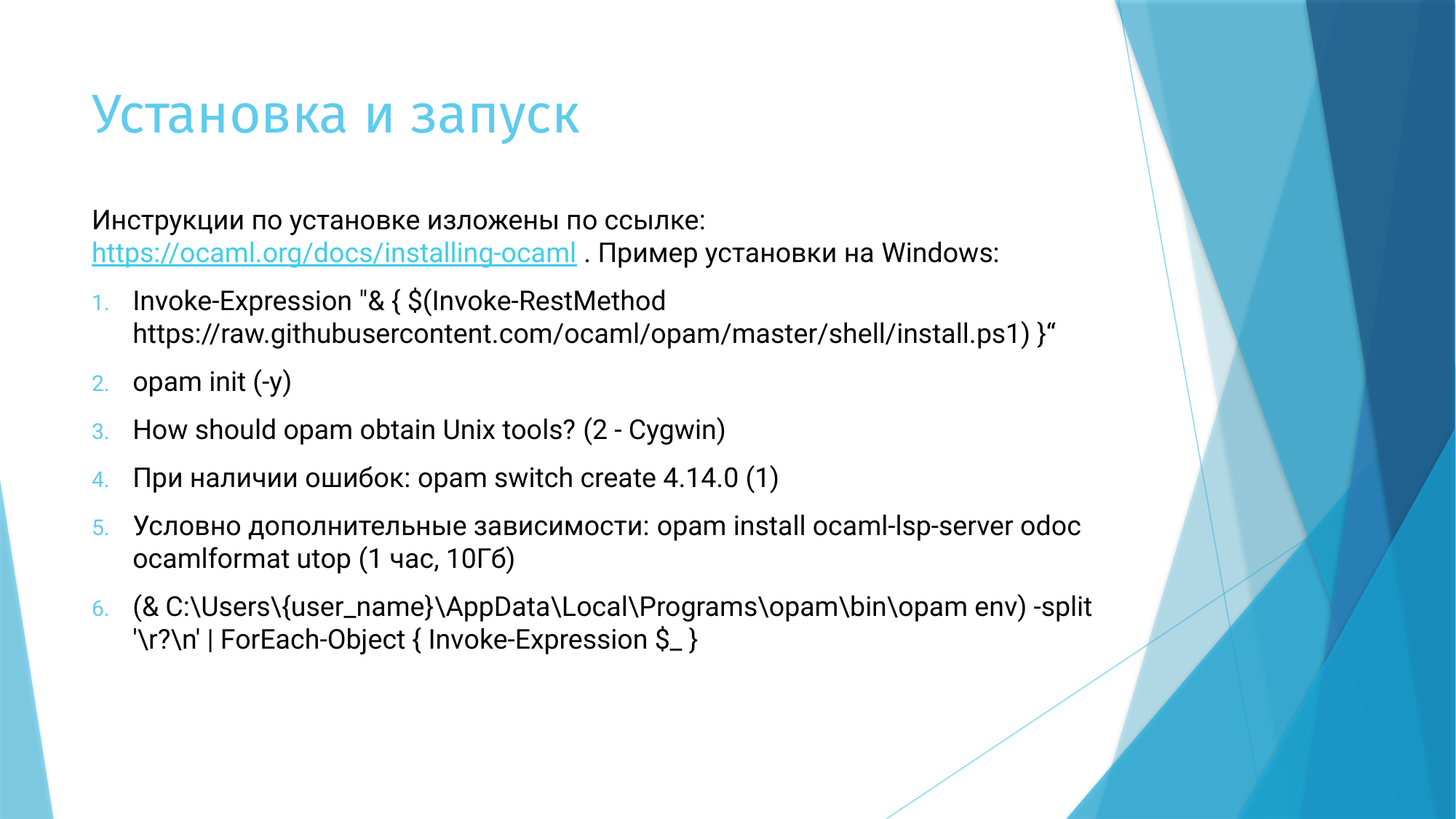

# Установка и запуск
Инструкции по установке изложены по ссылке: https://ocaml.org/docs/installing-ocaml . Пример установки на Windows:
Invoke-Expression "& { $(Invoke-RestMethod https://raw.githubusercontent.com/ocaml/opam/master/shell/install.ps1) }“
opam init (-y)
How should opam obtain Unix tools? (2 - Cygwin)
При наличии ошибок: opam switch create 4.14.0 (1)
Условно дополнительные зависимости: opam install ocaml-lsp-server odoc ocamlformat utop (1 час, 10Гб)
(& C:\Users\{user_name}\AppData\Local\Programs\opam\bin\opam env) -split '\r?\n' | ForEach-Object { Invoke-Expression $_ }